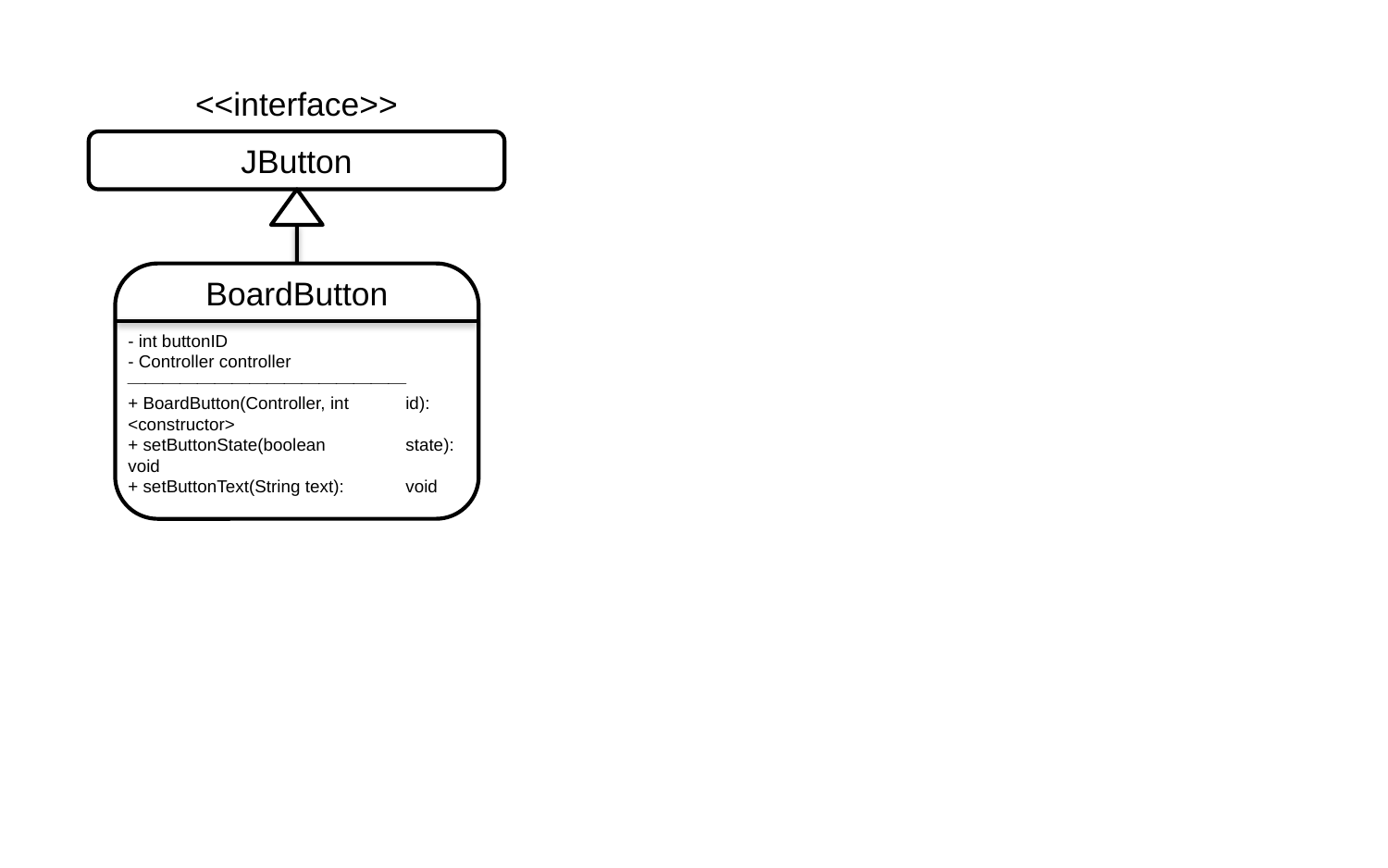

<<interface>>
JButton

BoardButton
- int buttonID
- Controller controller
⎯⎯⎯⎯⎯⎯⎯⎯⎯⎯⎯⎯⎯⎯⎯⎯
+ BoardButton(Controller, int 	id): <constructor>
+ setButtonState(boolean 	state): void
+ setButtonText(String text): 	void